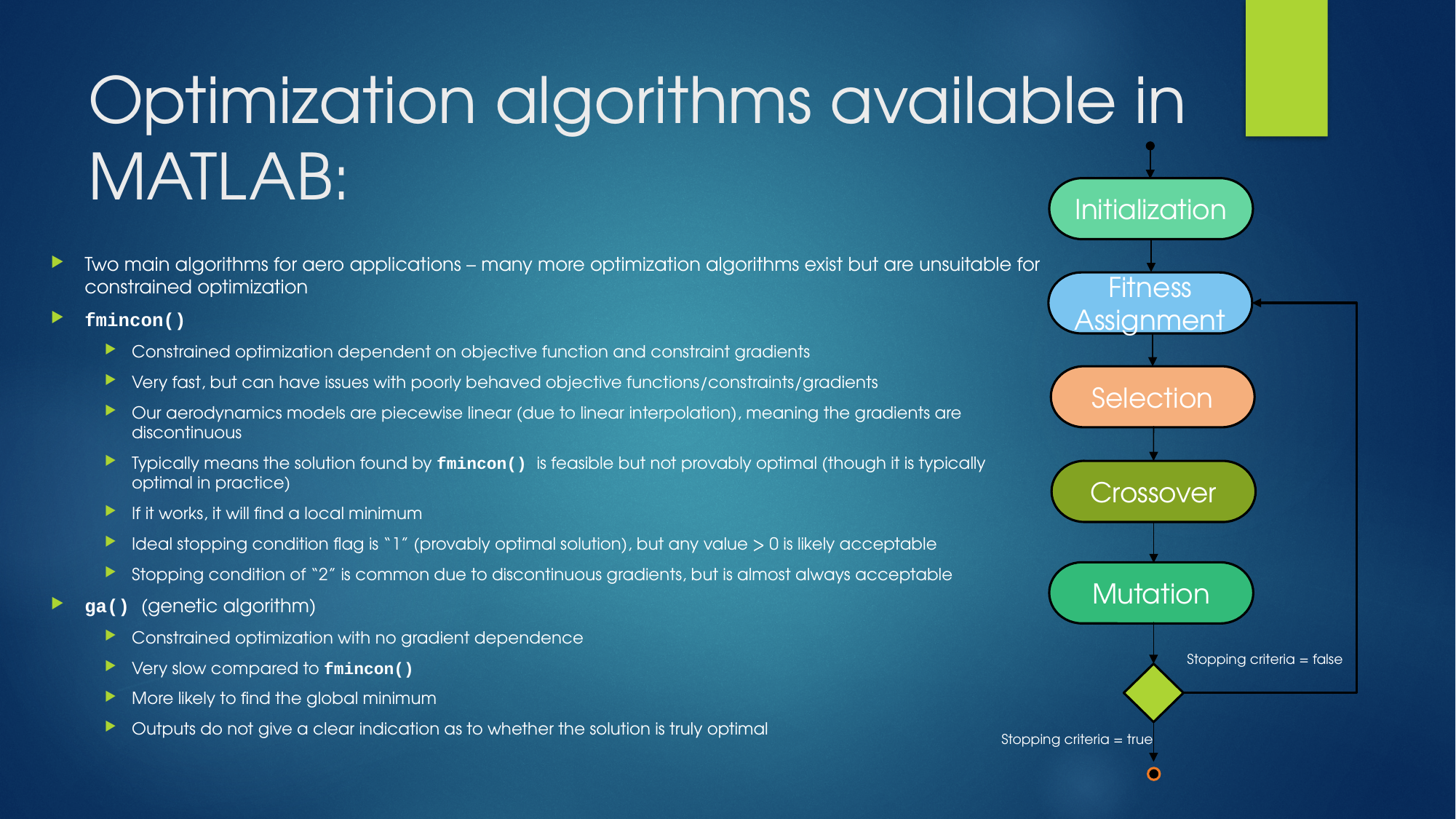

# Optimization algorithms available in MATLAB:
Initialization
Two main algorithms for aero applications – many more optimization algorithms exist but are unsuitable for constrained optimization
fmincon()
Constrained optimization dependent on objective function and constraint gradients
Very fast, but can have issues with poorly behaved objective functions/constraints/gradients
Our aerodynamics models are piecewise linear (due to linear interpolation), meaning the gradients are discontinuous
Typically means the solution found by fmincon() is feasible but not provably optimal (though it is typically optimal in practice)
If it works, it will find a local minimum
Ideal stopping condition flag is “1” (provably optimal solution), but any value > 0 is likely acceptable
Stopping condition of “2” is common due to discontinuous gradients, but is almost always acceptable
ga() (genetic algorithm)
Constrained optimization with no gradient dependence
Very slow compared to fmincon()
More likely to find the global minimum
Outputs do not give a clear indication as to whether the solution is truly optimal

Fitness Assignment
Selection
Crossover
Mutation
Stopping criteria = false

Stopping criteria = true